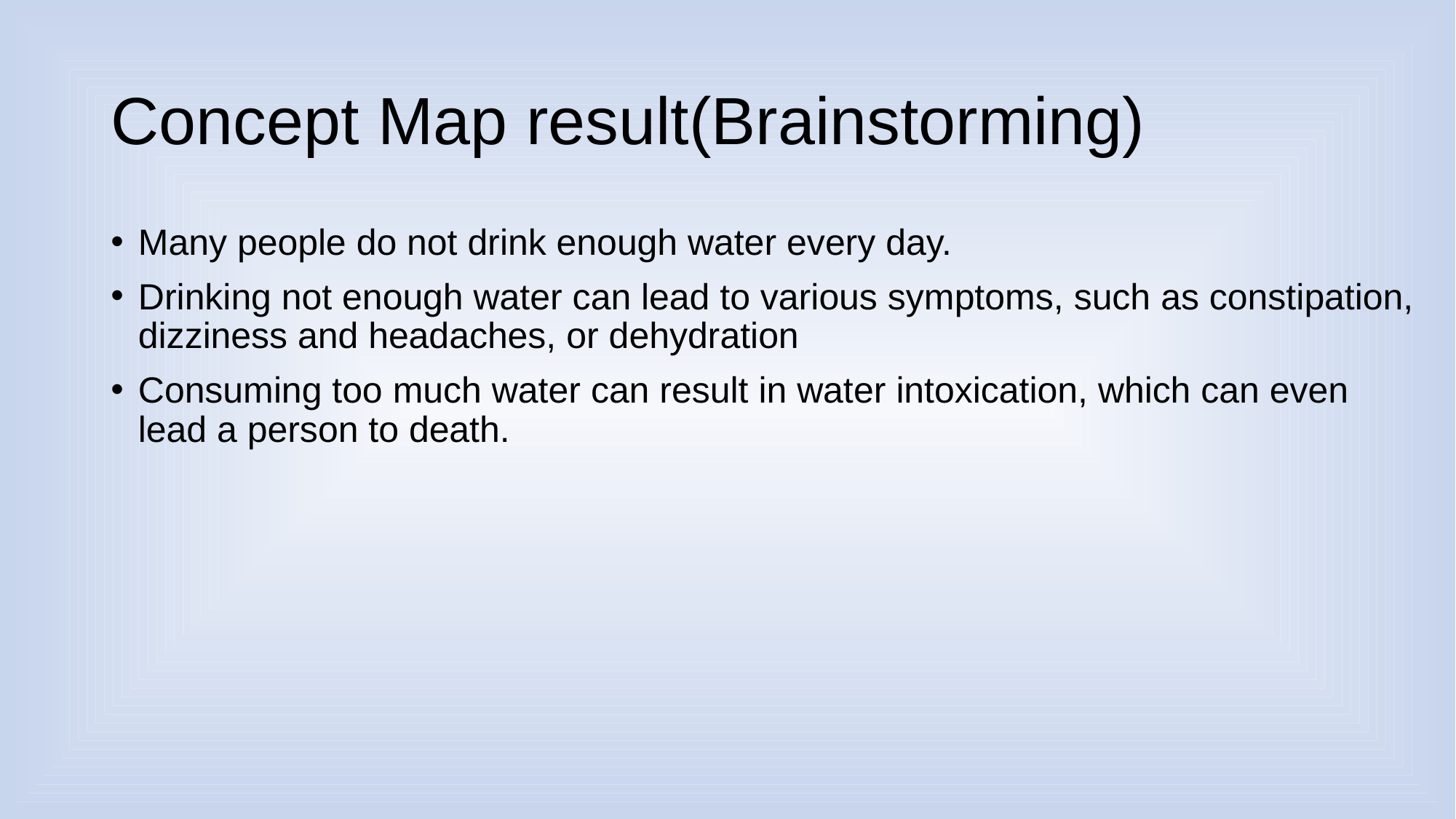

# Concept Map result(Brainstorming)
Many people do not drink enough water every day.
Drinking not enough water can lead to various symptoms, such as constipation, dizziness and headaches, or dehydration
Consuming too much water can result in water intoxication, which can even lead a person to death.